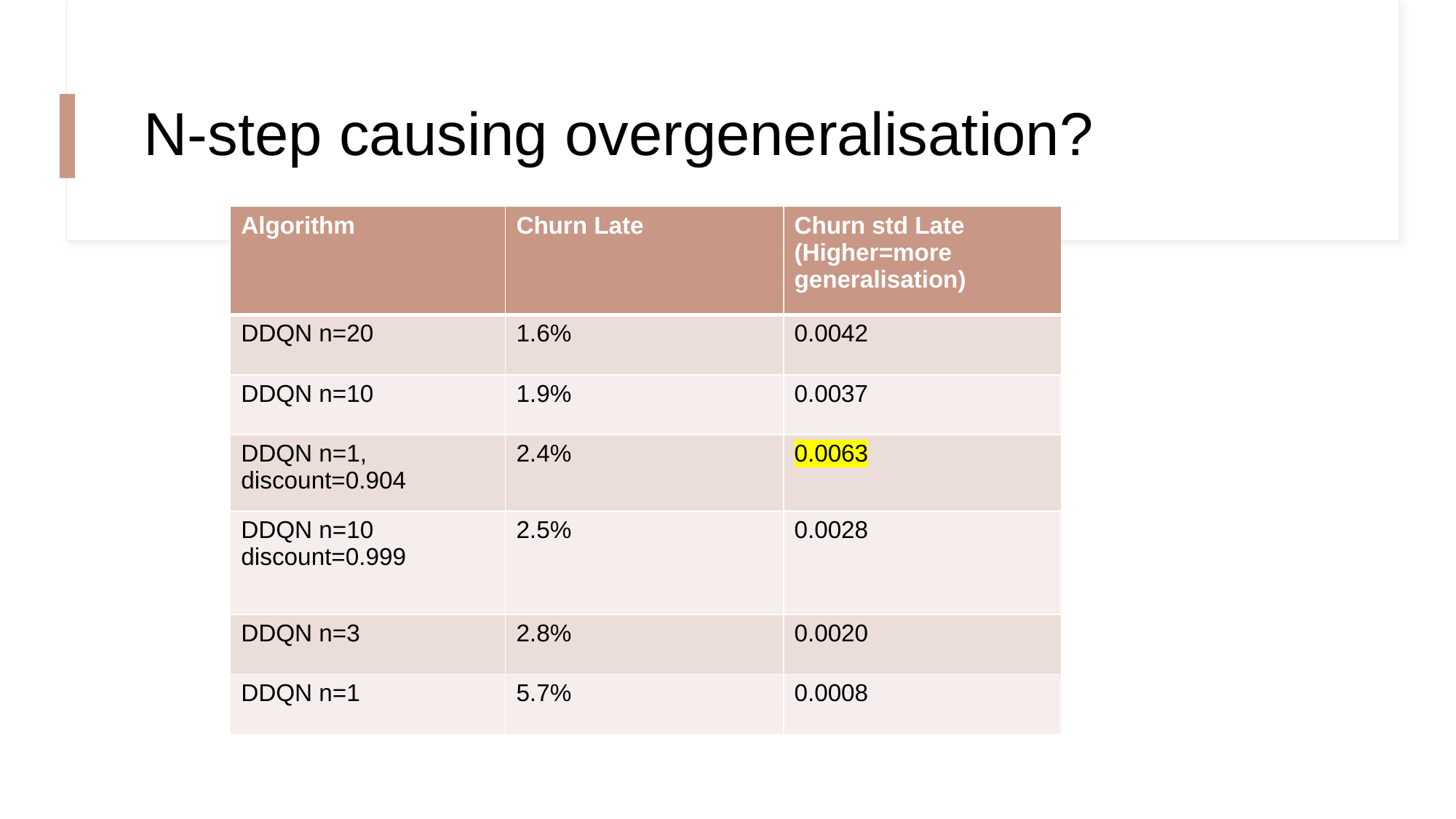

# N-step causing overgeneralisation?
| Algorithm | Churn Late | Churn std Late (Higher=more generalisation) |
| --- | --- | --- |
| DDQN n=20 | 1.6% | 0.0042 |
| DDQN n=10 | 1.9% | 0.0037 |
| DDQN n=1, discount=0.904 | 2.4% | 0.0063 |
| DDQN n=10 discount=0.999 | 2.5% | 0.0028 |
| DDQN n=3 | 2.8% | 0.0020 |
| DDQN n=1 | 5.7% | 0.0008 |